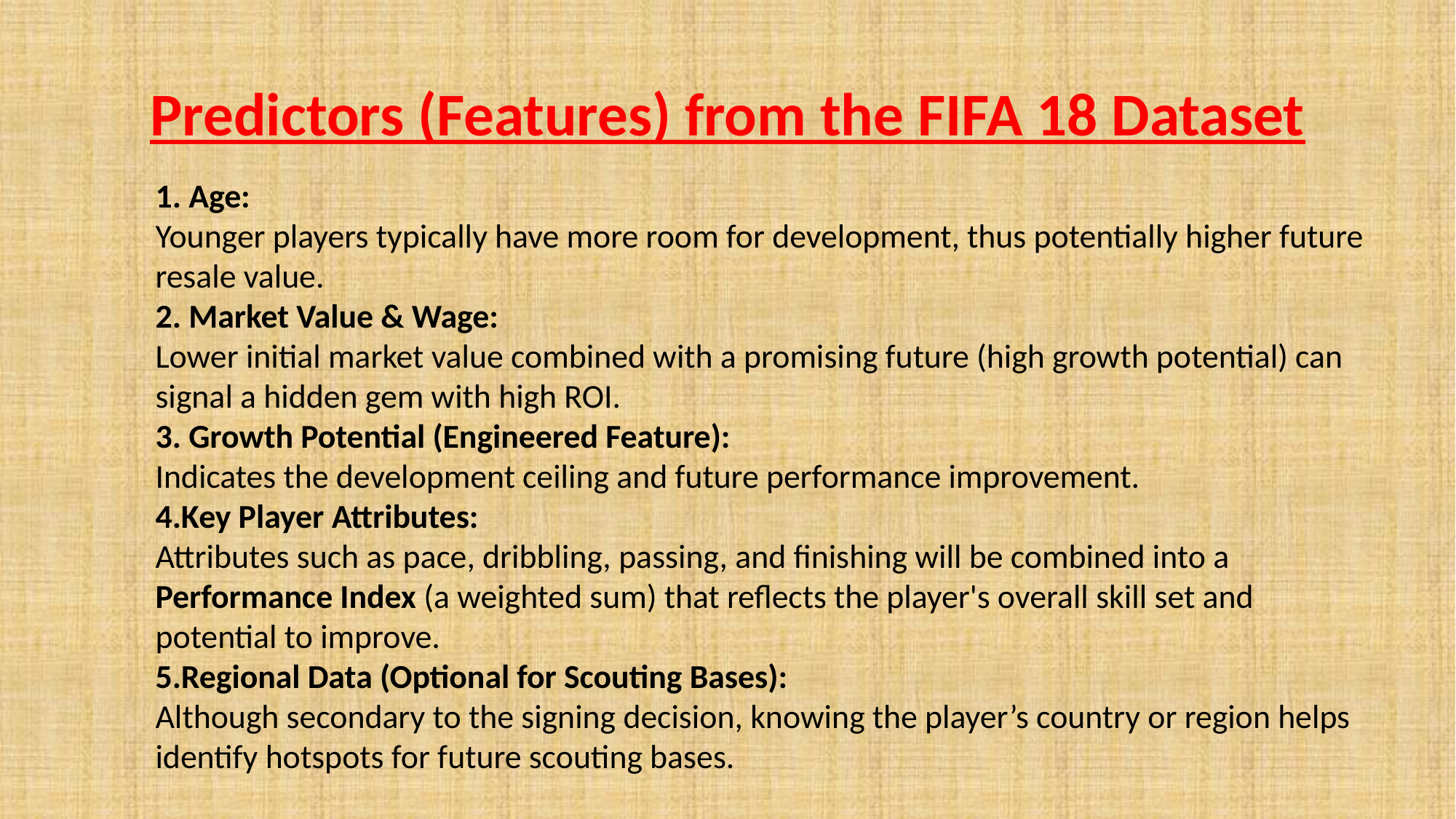

Predictors (Features) from the FIFA 18 Dataset
1. Age:
Younger players typically have more room for development, thus potentially higher future resale value.
2. Market Value & Wage:
Lower initial market value combined with a promising future (high growth potential) can signal a hidden gem with high ROI.
3. Growth Potential (Engineered Feature):
Indicates the development ceiling and future performance improvement.
4.Key Player Attributes:
Attributes such as pace, dribbling, passing, and finishing will be combined into a Performance Index (a weighted sum) that reflects the player's overall skill set and potential to improve.
5.Regional Data (Optional for Scouting Bases):
Although secondary to the signing decision, knowing the player’s country or region helps identify hotspots for future scouting bases.